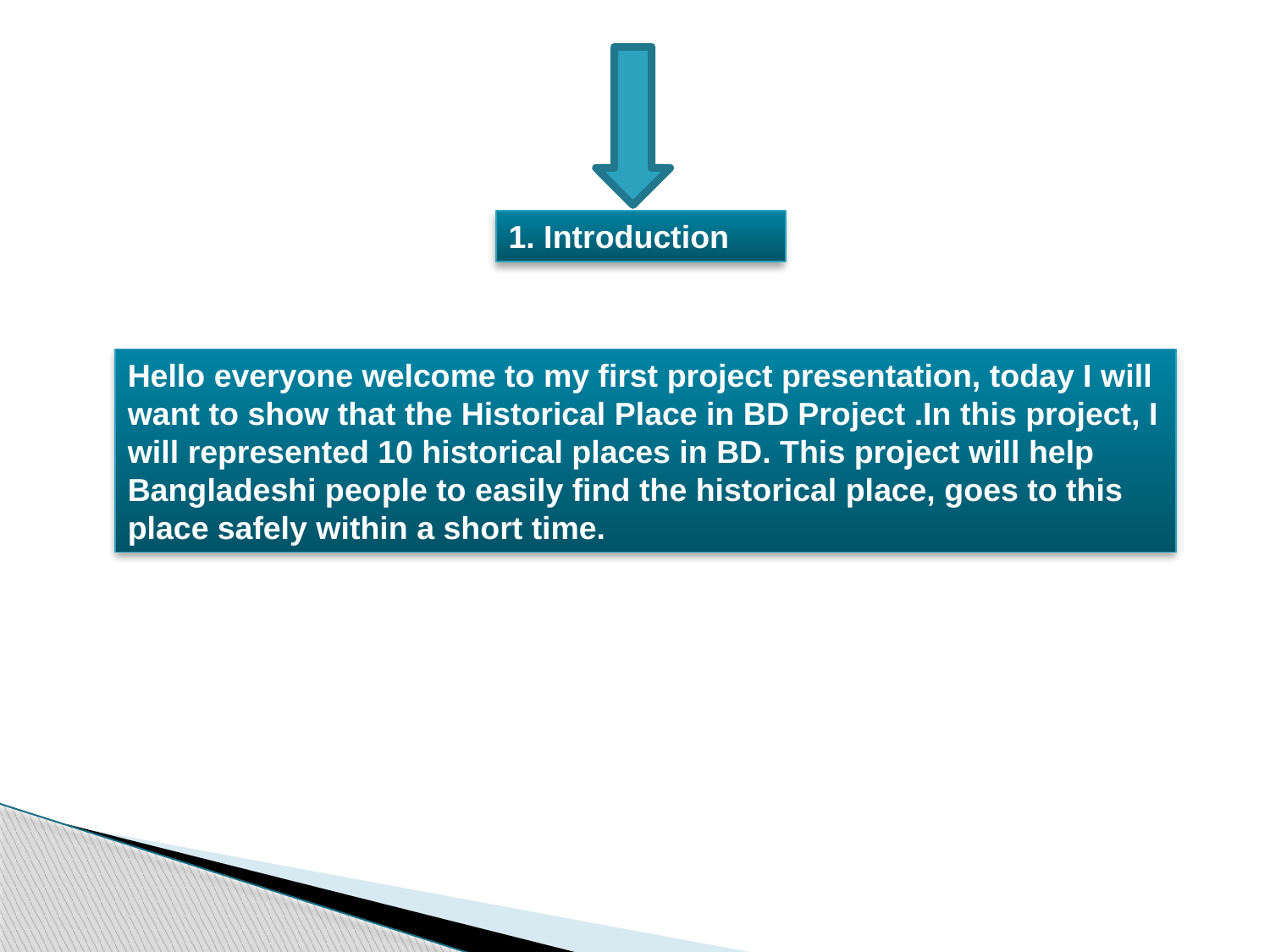

1. Introduction
Hello everyone welcome to my first project presentation, today I will want to show that the Historical Place in BD Project .In this project, I will represented 10 historical places in BD. This project will help Bangladeshi people to easily find the historical place, goes to this place safely within a short time.